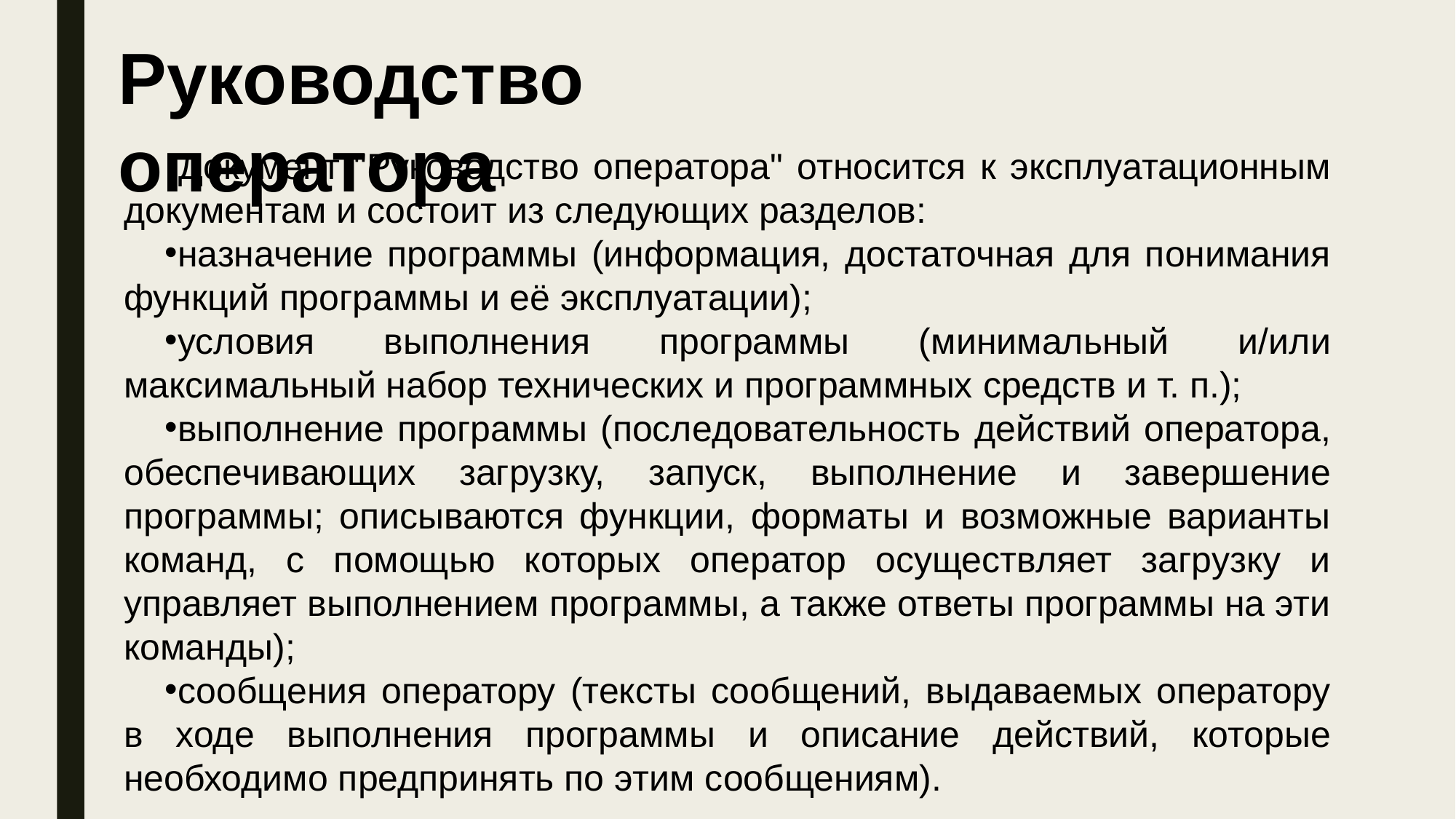

Руководство оператора

Документ "Руководство оператора" относится к эксплуатационным документам и состоит из следующих разделов:
назначение программы (информация, достаточная для понимания функций программы и её эксплуатации);
условия выполнения программы (минимальный и/или максимальный набор технических и программных средств и т. п.);
выполнение программы (последовательность действий оператора, обеспечивающих загрузку, запуск, выполнение и завершение программы; описываются функции, форматы и возможные варианты команд, с помощью которых оператор осуществляет загрузку и управляет выполнением программы, а также ответы программы на эти команды);
сообщения оператору (тексты сообщений, выдаваемых оператору в ходе выполнения программы и описание действий, которые необходимо предпринять по этим сообщениям).